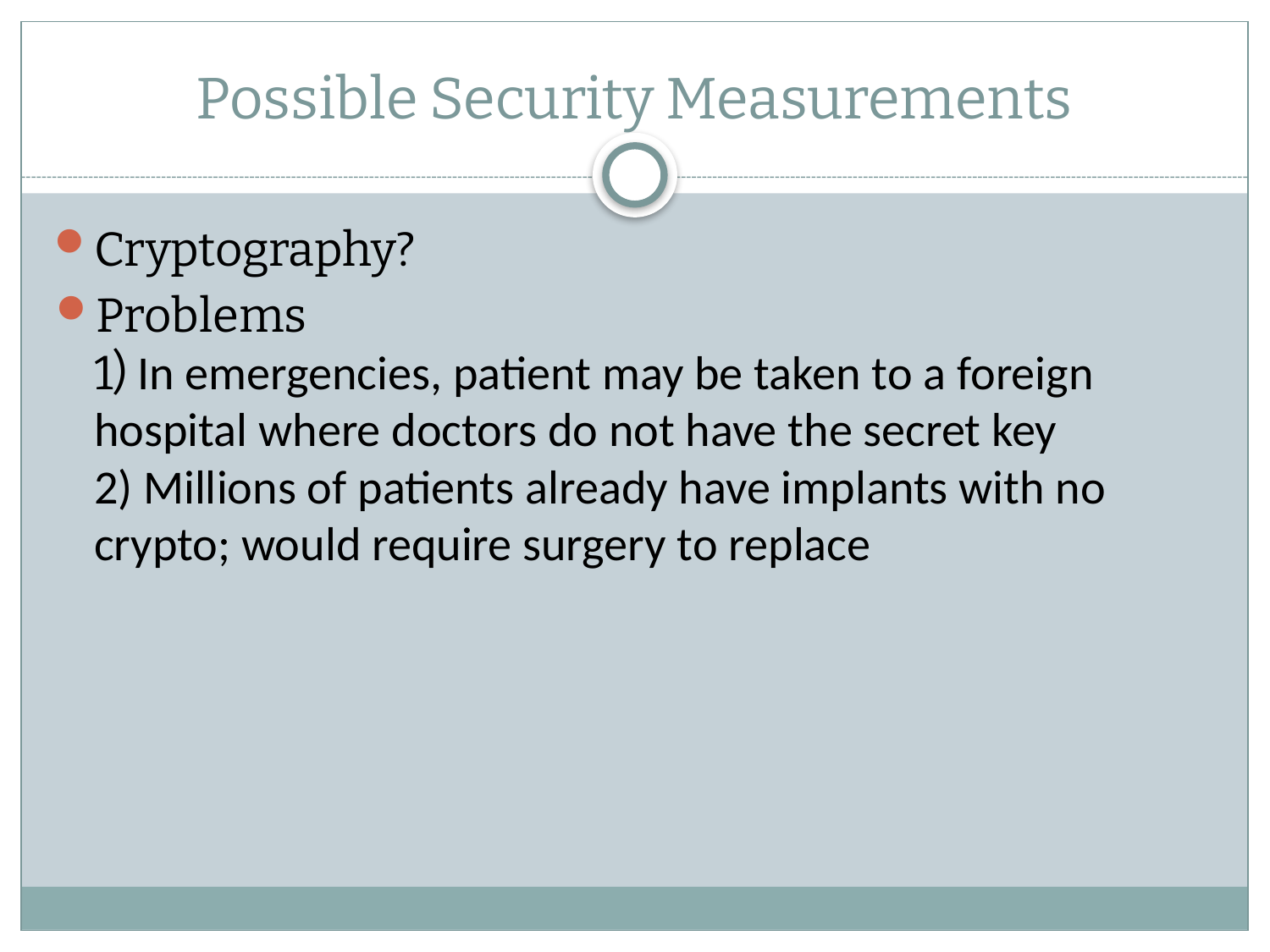

# Possible Security Measurements
Cryptography?
Problems
1) In emergencies, patient may be taken to a foreign hospital where doctors do not have the secret key
2) Millions of patients already have implants with no crypto; would require surgery to replace